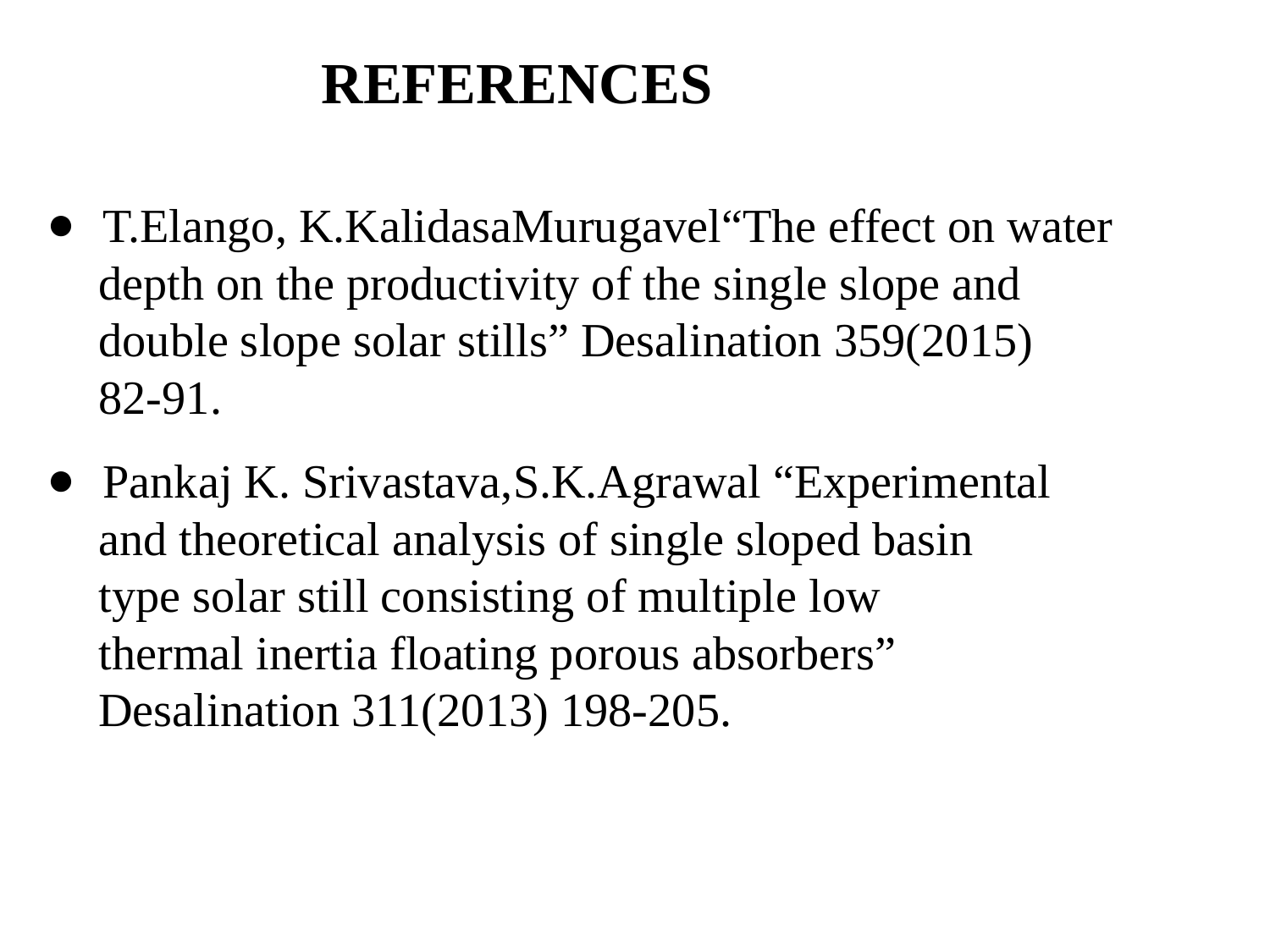

REFERENCES
T.Elango, K.KalidasaMurugavel“The effect on water
     depth on the productivity of the single slope and
     double slope solar stills” Desalination 359(2015)
     82-91.
Pankaj K. Srivastava,S.K.Agrawal “Experimental
     and theoretical analysis of single sloped basin
     type solar still consisting of multiple low
     thermal inertia floating porous absorbers”
     Desalination 311(2013) 198-205.